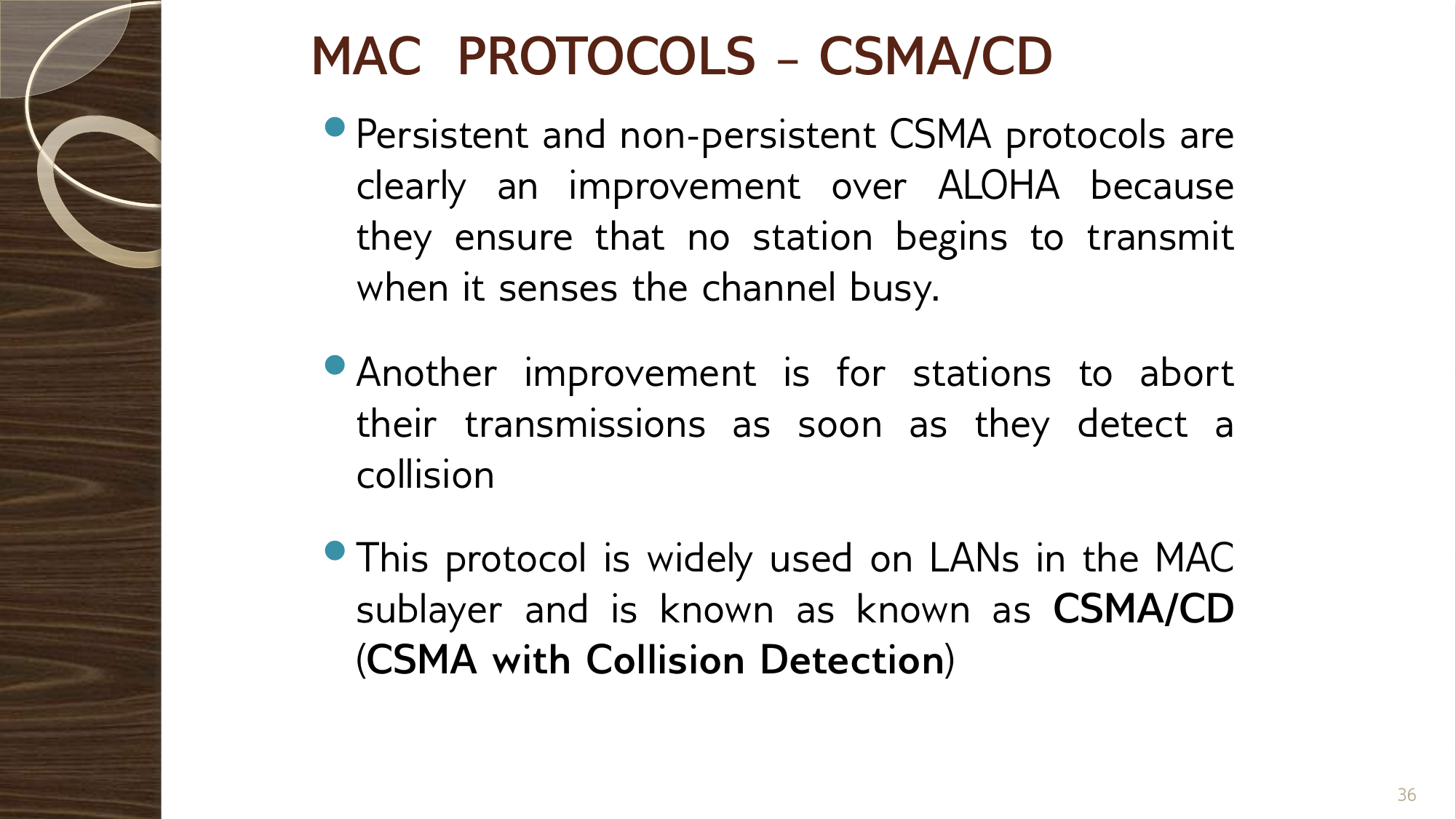

MAC  PROTOCOLS – CSMA/CD
Persistent and non-persistent CSMA protocols are clearly an improvement over ALOHA because they ensure that no station begins to transmit when it senses the channel busy.

Another improvement is for stations to abort their transmissions as soon as they detect a collision

This protocol is widely used on LANs in the MAC sublayer and is known as known as CSMA/CD (CSMA with Collision Detection)
36